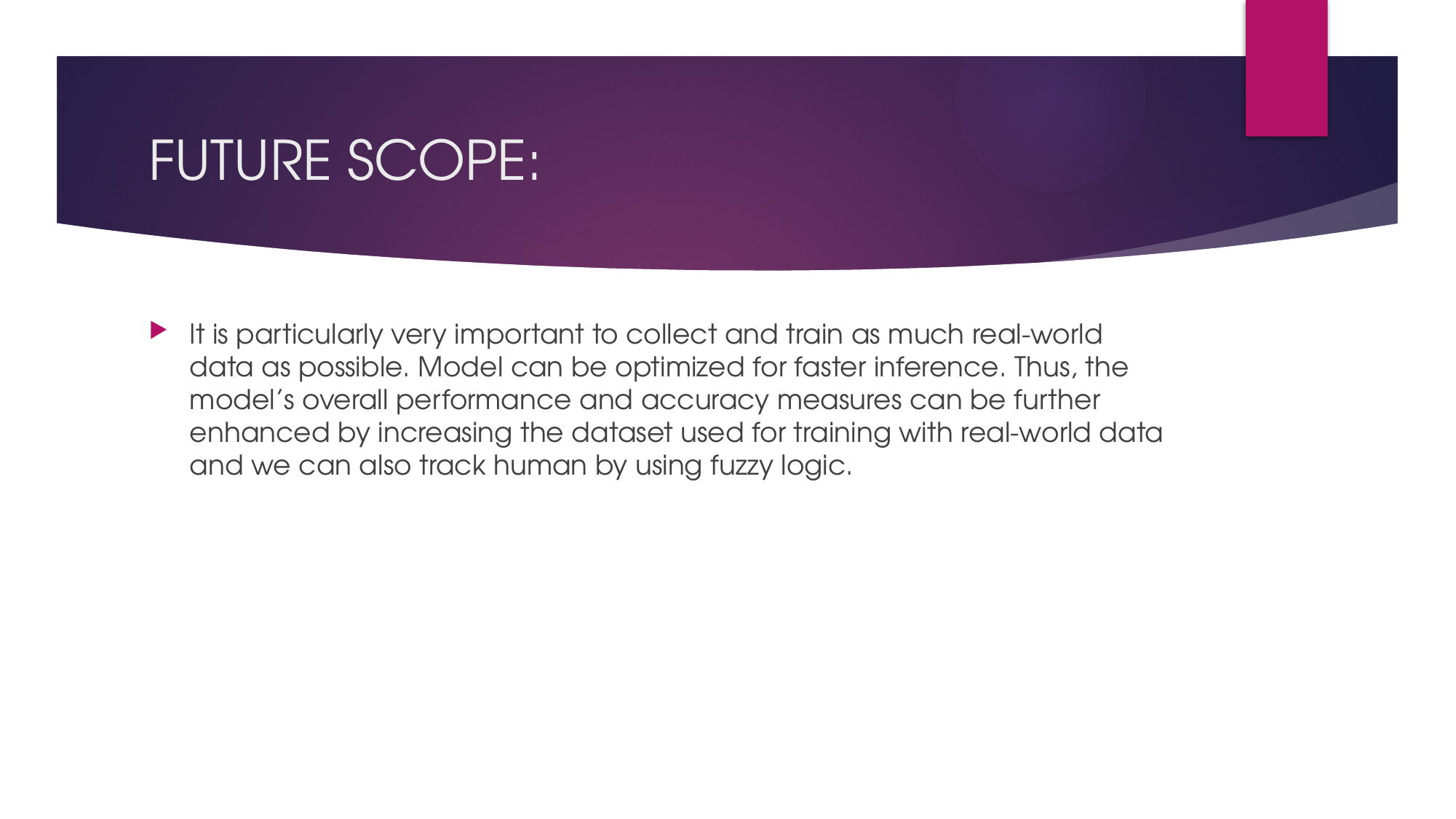

# FUTURE SCOPE:
It is particularly very important to collect and train as much real-world data as possible. Model can be optimized for faster inference. Thus, the model’s overall performance and accuracy measures can be further enhanced by increasing the dataset used for training with real-world data and we can also track human by using fuzzy logic.